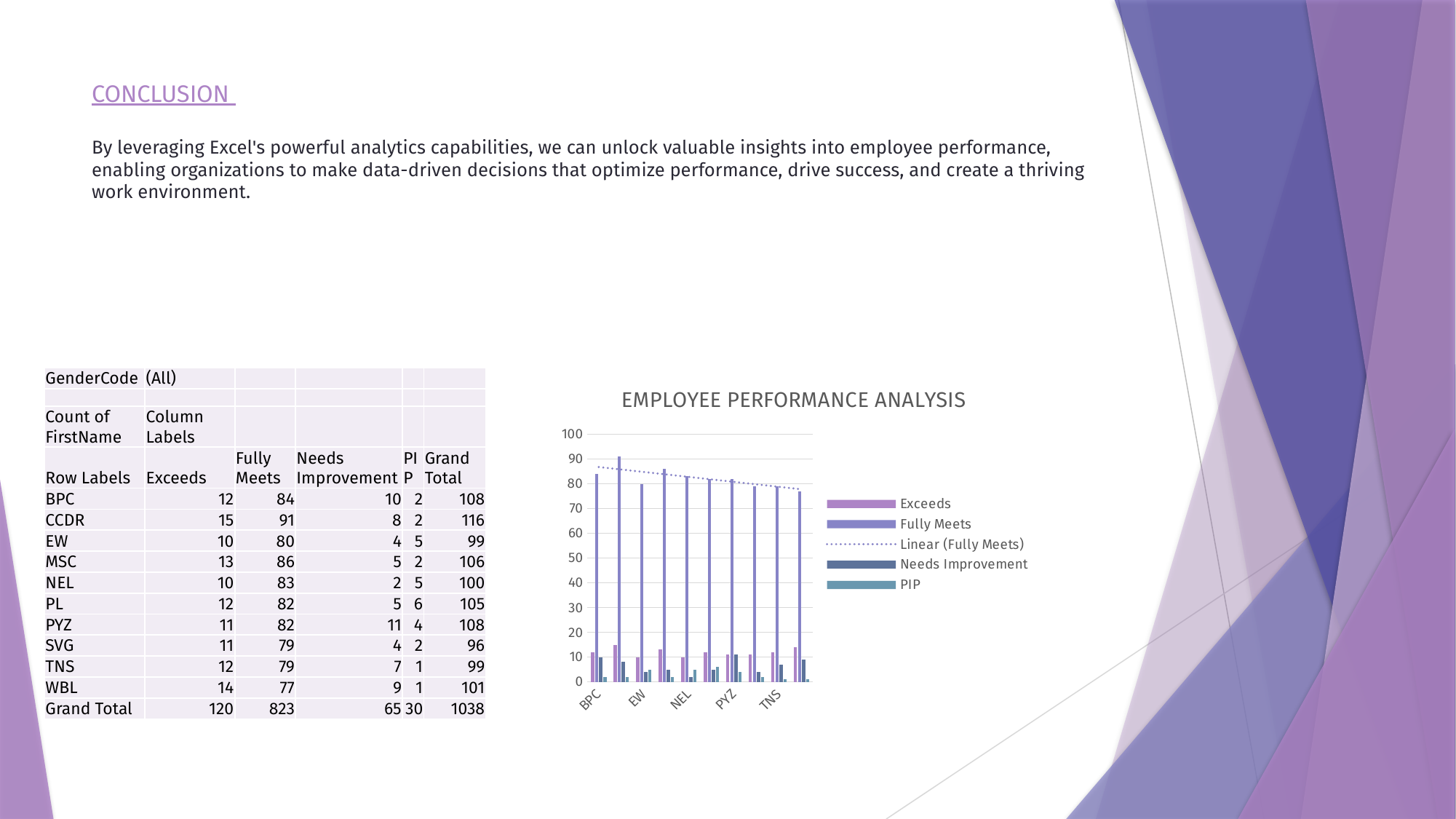

# CONCLUSION By leveraging Excel's powerful analytics capabilities, we can unlock valuable insights into employee performance, enabling organizations to make data-driven decisions that optimize performance, drive success, and create a thriving work environment.

| GenderCode | (All) |  |  |  |  |
| --- | --- | --- | --- | --- | --- |
|  |  |  |  |  |  |
| Count of FirstName | Column Labels |  |  |  |  |
| Row Labels | Exceeds | Fully Meets | Needs Improvement | PIP | Grand Total |
| BPC | 12 | 84 | 10 | 2 | 108 |
| CCDR | 15 | 91 | 8 | 2 | 116 |
| EW | 10 | 80 | 4 | 5 | 99 |
| MSC | 13 | 86 | 5 | 2 | 106 |
| NEL | 10 | 83 | 2 | 5 | 100 |
| PL | 12 | 82 | 5 | 6 | 105 |
| PYZ | 11 | 82 | 11 | 4 | 108 |
| SVG | 11 | 79 | 4 | 2 | 96 |
| TNS | 12 | 79 | 7 | 1 | 99 |
| WBL | 14 | 77 | 9 | 1 | 101 |
| Grand Total | 120 | 823 | 65 | 30 | 1038 |

### Chart: EMPLOYEE PERFORMANCE ANALYSIS

| Category | Exceeds | Fully Meets | Needs Improvement | PIP |
|---|---|---|---|---|
| BPC | 12.0 | 84.0 | 10.0 | 2.0 |
| CCDR | 15.0 | 91.0 | 8.0 | 2.0 |
| EW | 10.0 | 80.0 | 4.0 | 5.0 |
| MSC | 13.0 | 86.0 | 5.0 | 2.0 |
| NEL | 10.0 | 83.0 | 2.0 | 5.0 |
| PL | 12.0 | 82.0 | 5.0 | 6.0 |
| PYZ | 11.0 | 82.0 | 11.0 | 4.0 |
| SVG | 11.0 | 79.0 | 4.0 | 2.0 |
| TNS | 12.0 | 79.0 | 7.0 | 1.0 |
| WBL | 14.0 | 77.0 | 9.0 | 1.0 |